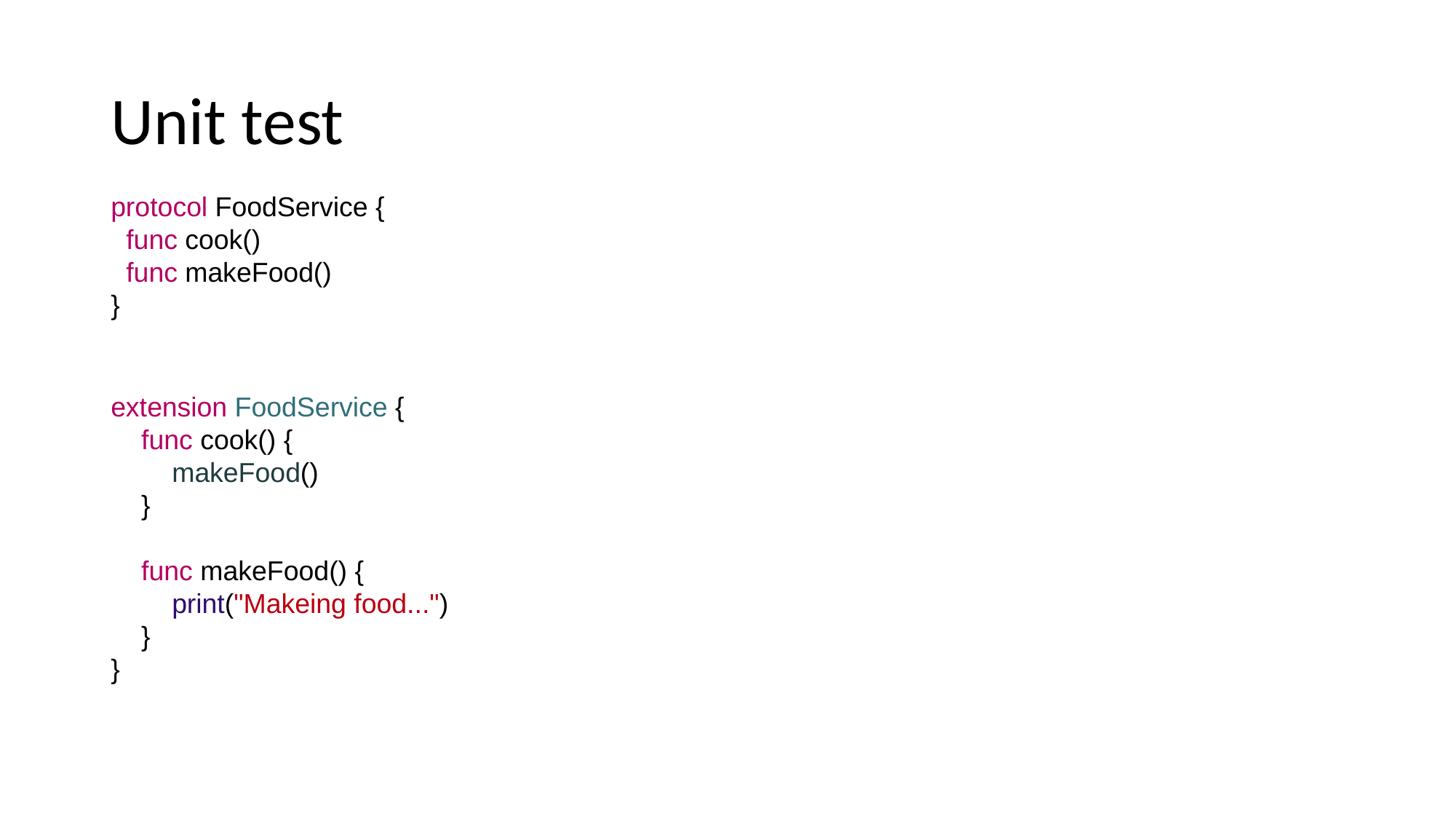

# Unit test
protocol FoodService {
  func cook()
  func makeFood()
}
extension FoodService {
    func cook() {
        makeFood()
    }

    func makeFood() {
        print("Makeing food...")
    }
}